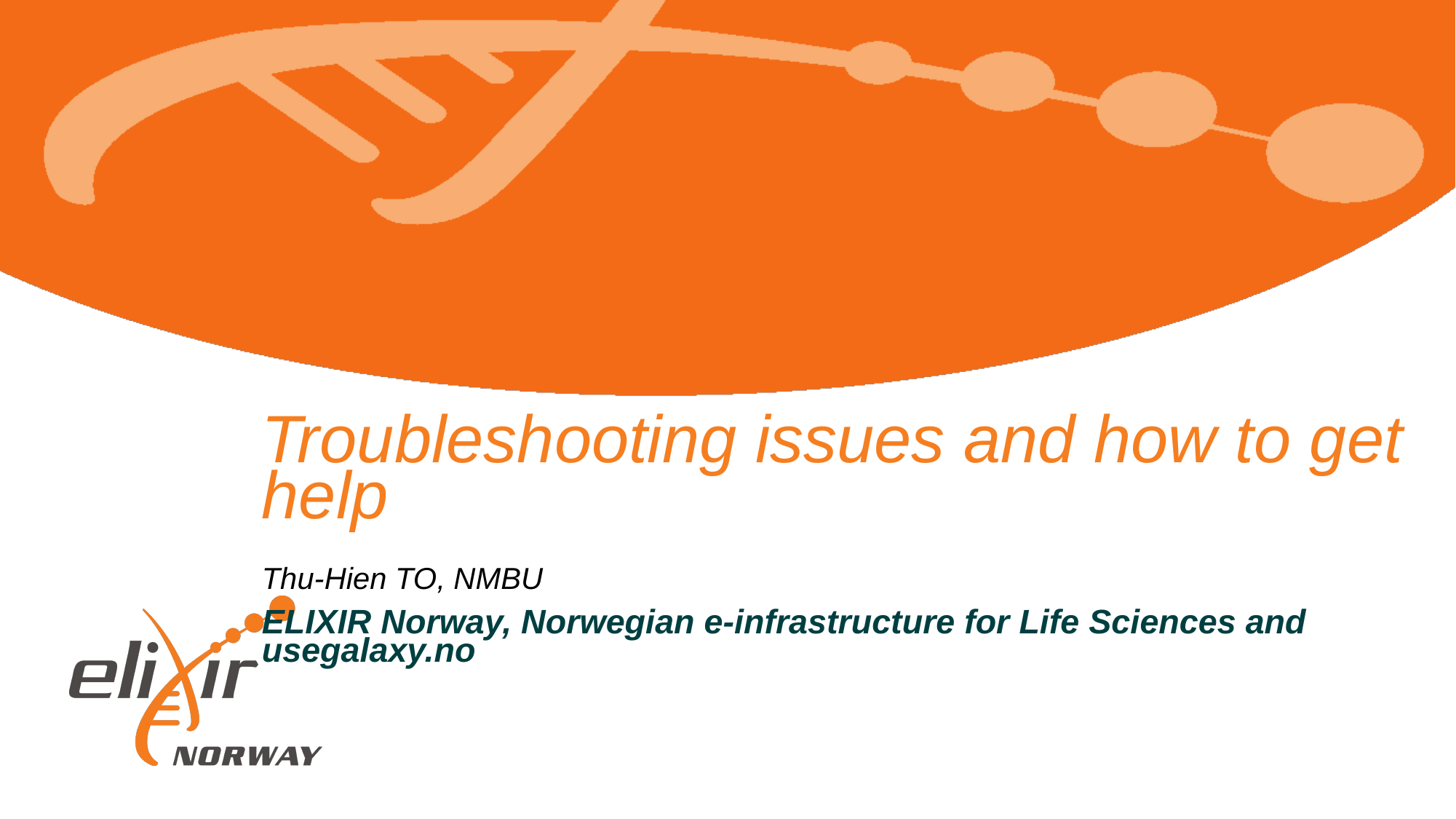

Troubleshooting issues and how to get help

Thu-Hien TO, NMBU
ELIXIR Norway, Norwegian e-infrastructure for Life Sciences and usegalaxy.no